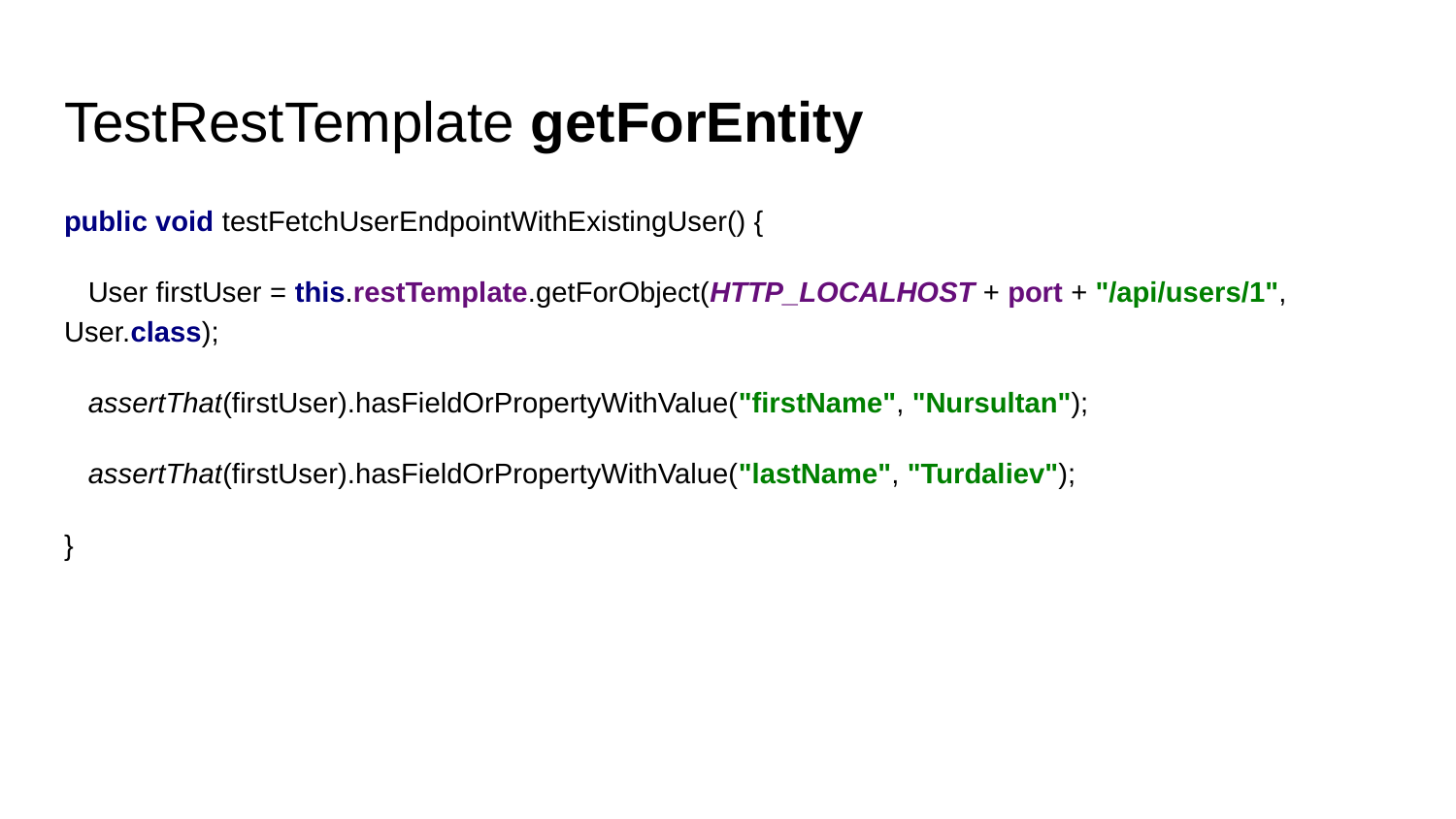

# TestRestTemplate getForEntity
public void testFetchUserEndpointWithExistingUser() {
   User firstUser = this.restTemplate.getForObject(HTTP_LOCALHOST + port + "/api/users/1", User.class);
   assertThat(firstUser).hasFieldOrPropertyWithValue("firstName", "Nursultan");
   assertThat(firstUser).hasFieldOrPropertyWithValue("lastName", "Turdaliev");
}